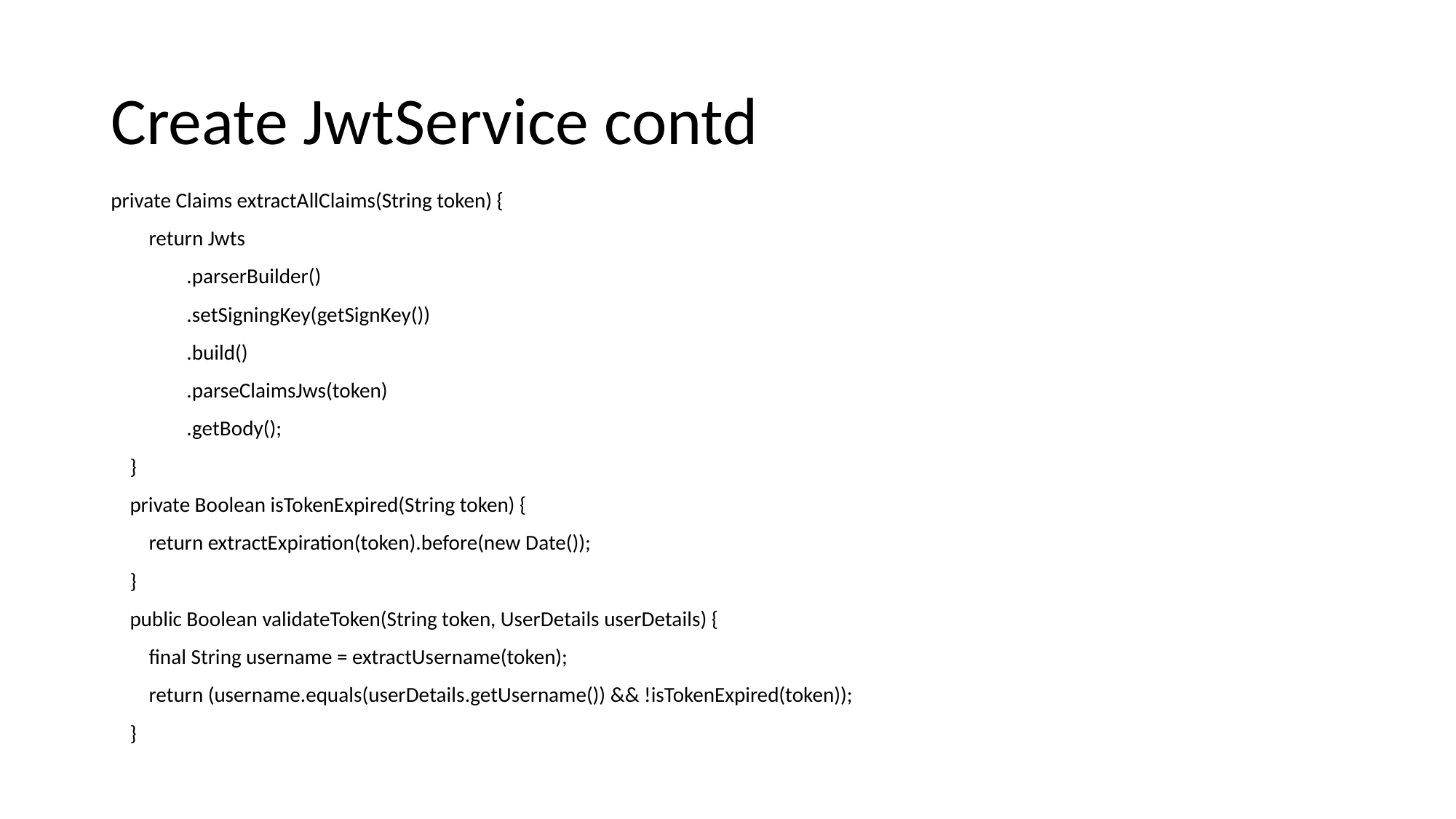

# Create JwtService contd
private Claims extractAllClaims(String token) {
        return Jwts
                .parserBuilder()
                .setSigningKey(getSignKey())
                .build()
                .parseClaimsJws(token)
                .getBody();
    }
    private Boolean isTokenExpired(String token) {
        return extractExpiration(token).before(new Date());
    }
    public Boolean validateToken(String token, UserDetails userDetails) {
        final String username = extractUsername(token);
        return (username.equals(userDetails.getUsername()) && !isTokenExpired(token));
    }